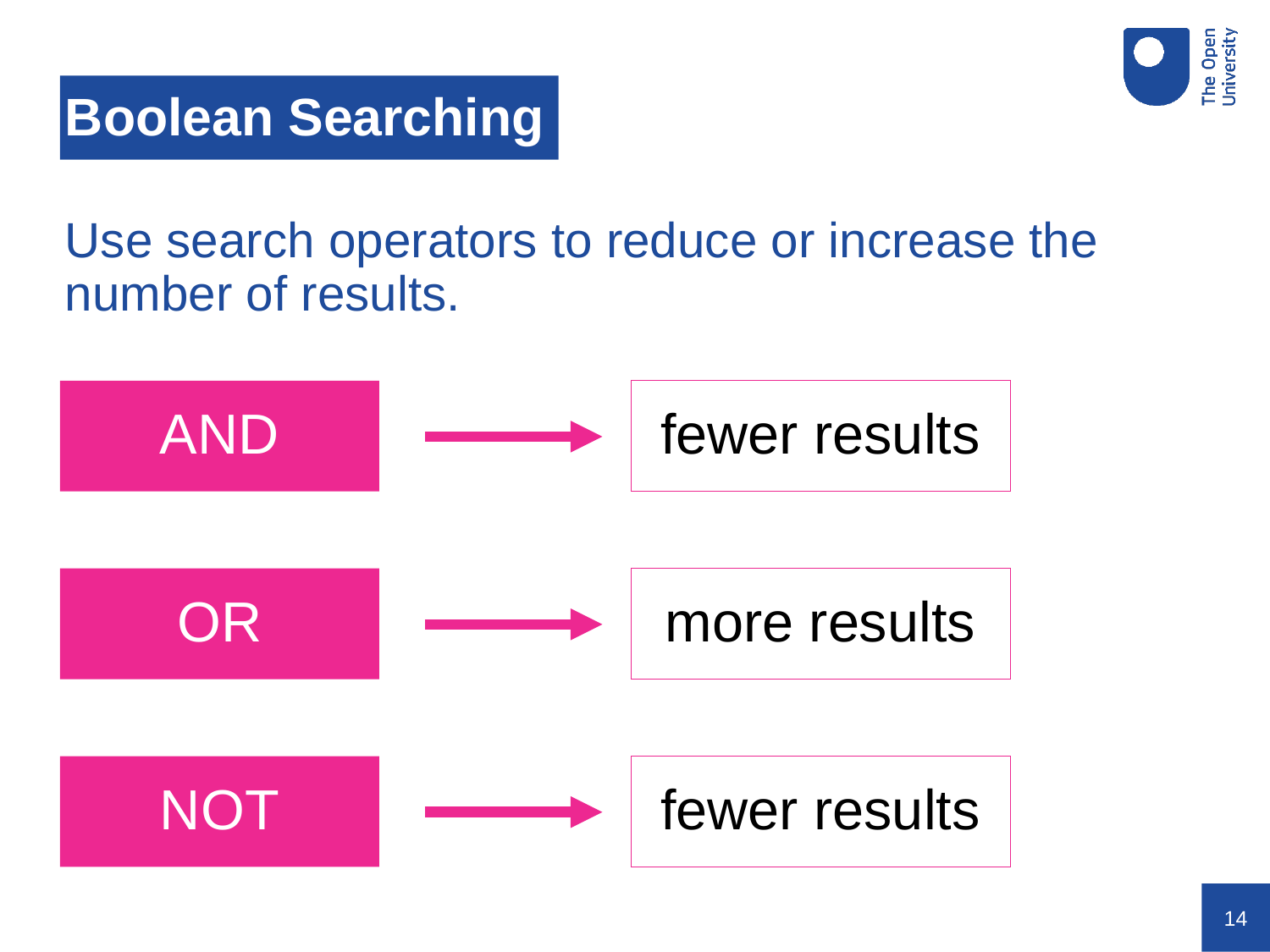

# Boolean Searching
Use search operators to reduce or increase the number of results.
AND
fewer results
OR
more results
NOT
fewer results